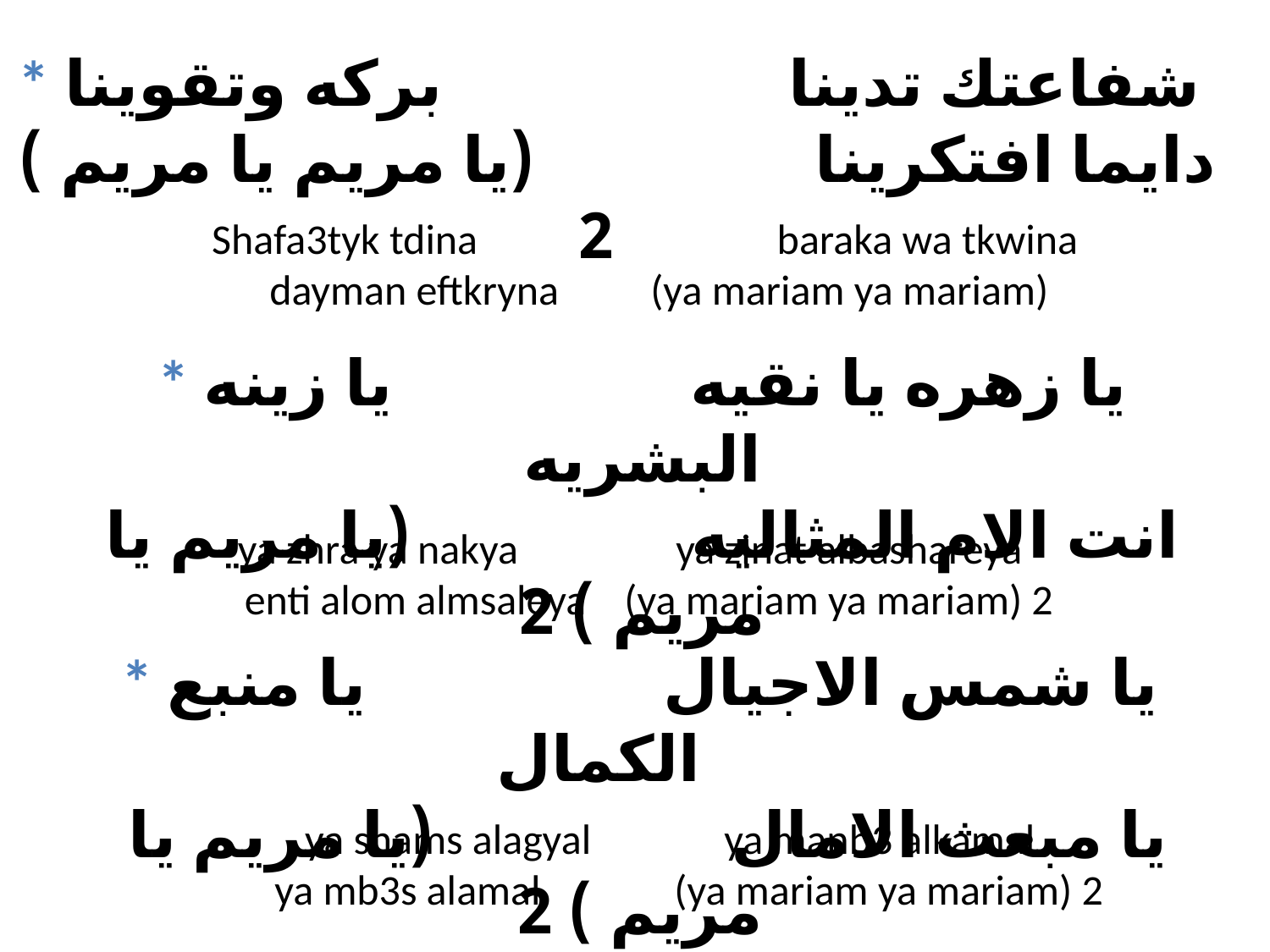

* شفاعتك تدينا                     بركه وتقوينا
دايما افتكرينا                 (يا مريم يا مريم ) 2
Shafa3tyk tdina   		      baraka wa tkwina
    dayman eftkryna   	    (ya mariam ya mariam)
* يا زهره يا نقيه                  يا زينه البشريه
انت الام المثاليه                 (يا مريم يا مريم ) 2
ya zhra ya nakya   	      ya zinat albashareya
    enti alom almsaleya    (ya mariam ya mariam) 2
* يا شمس الاجيال                  يا منبع الكمال
 يا مبعث الامال                  (يا مريم يا مريم ) 2
ya shams alagyal     	    ya manb3 alkamal
    ya mb3s alamal              (ya mariam ya mariam) 2